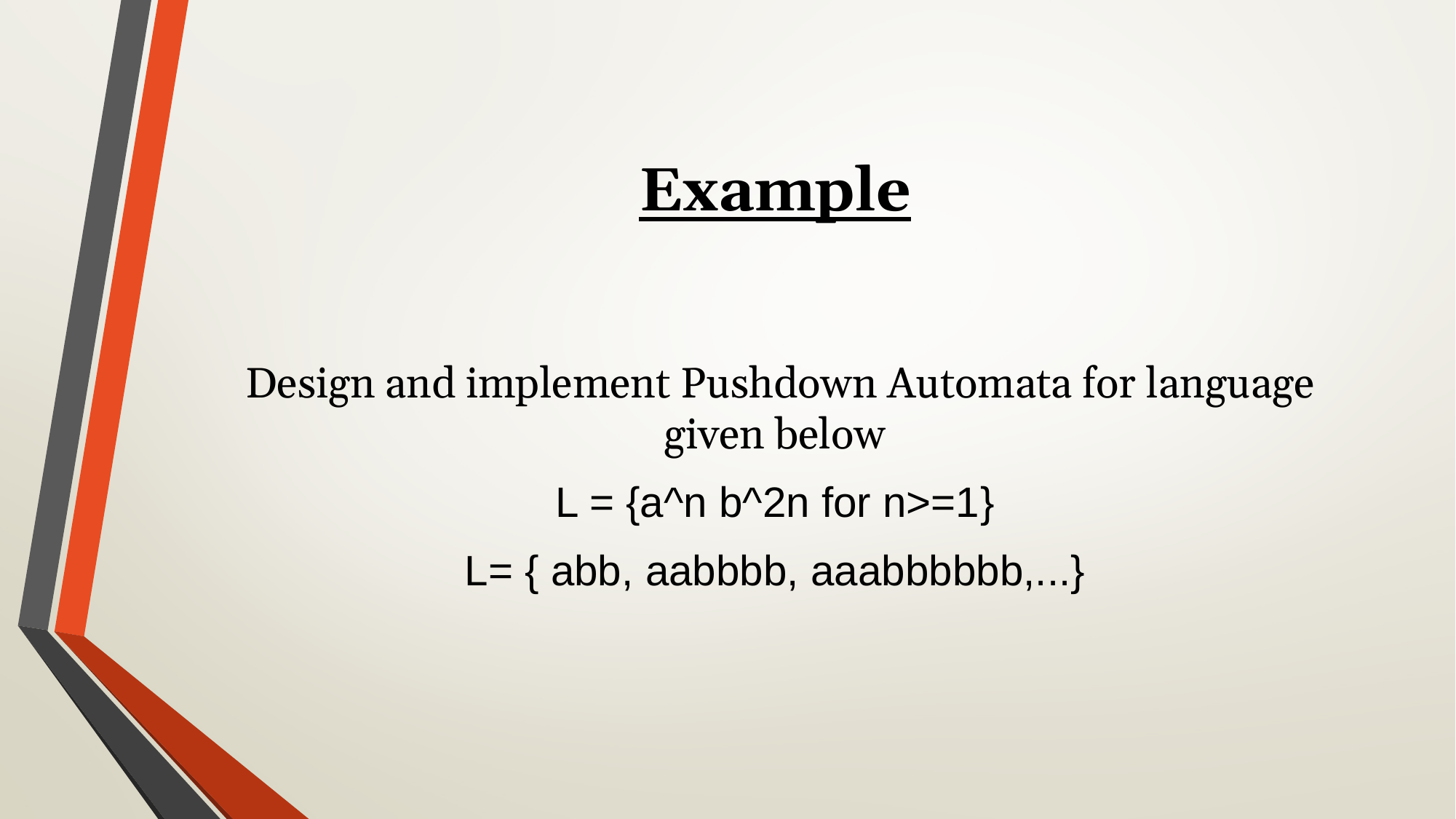

# Example
 Design and implement Pushdown Automata for language given below
L = {a^n b^2n for n>=1}
L= { abb, aabbbb, aaabbbbbb,...}